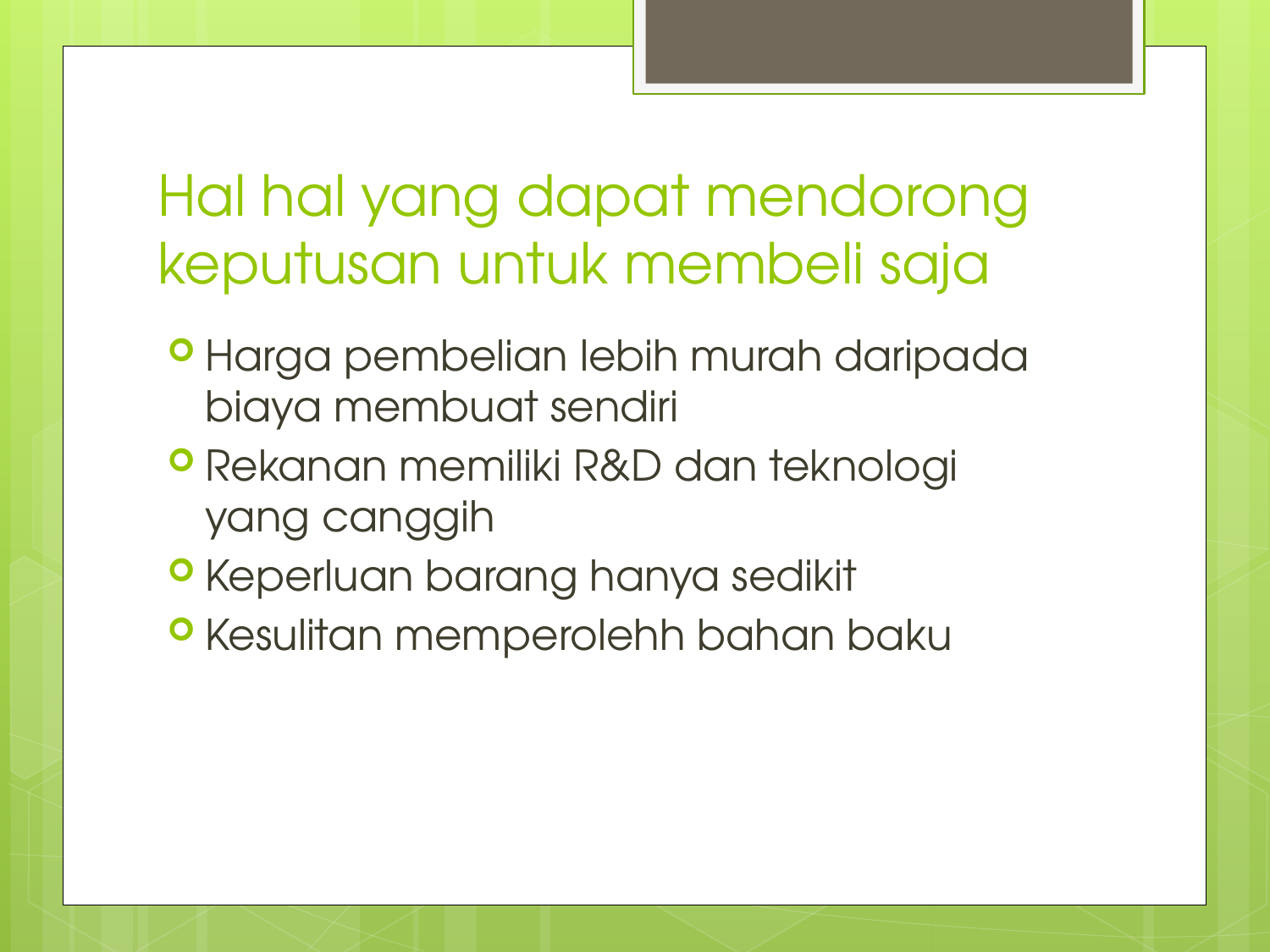

# Hal hal yang dapat mendorong keputusan untuk membeli saja
Harga pembelian lebih murah daripada biaya membuat sendiri
Rekanan memiliki R&D dan teknologi yang canggih
Keperluan barang hanya sedikit
Kesulitan memperolehh bahan baku